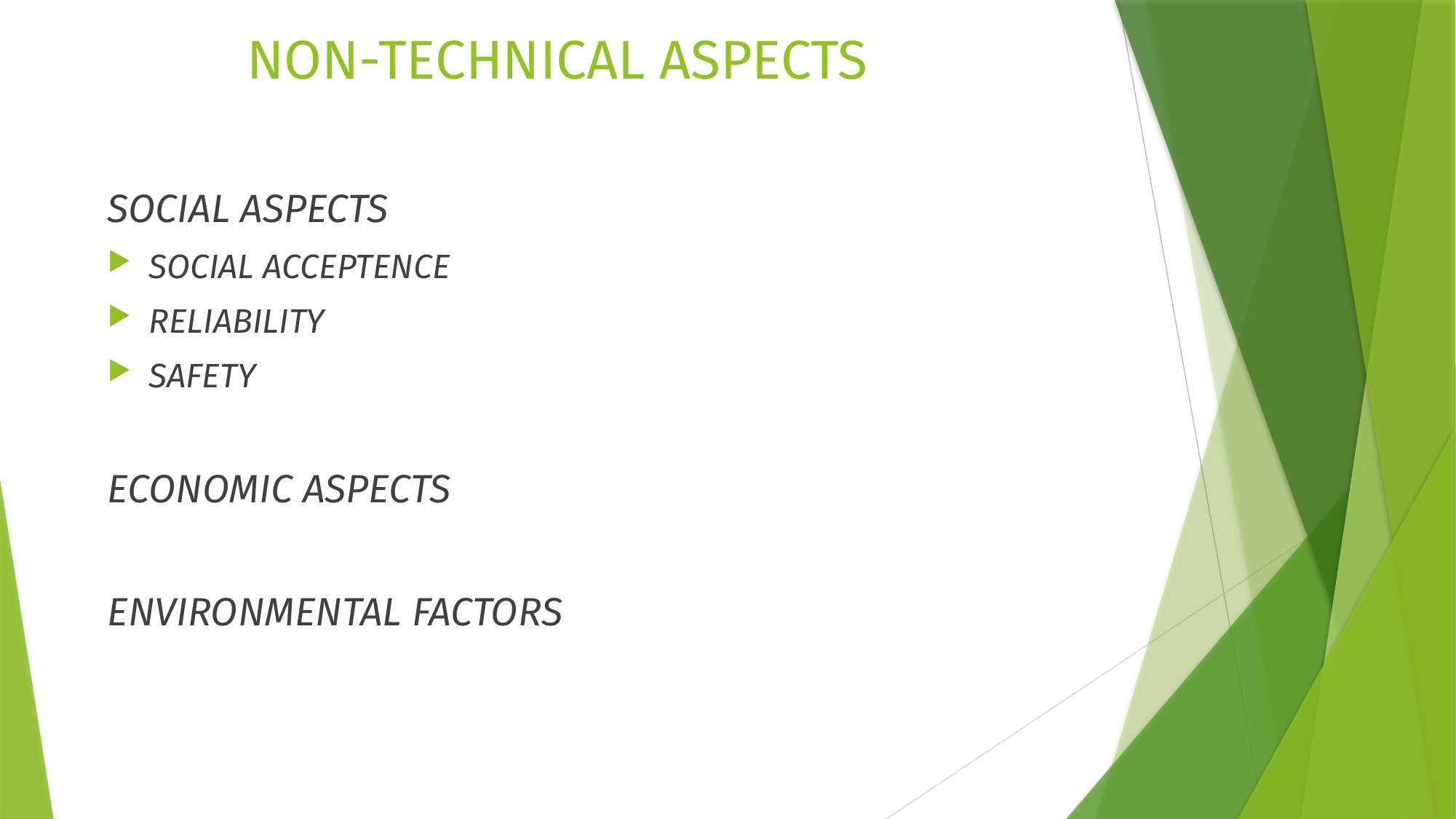

# NON-TECHNICAL ASPECTS
SOCIAL ASPECTS
SOCIAL ACCEPTENCE
RELIABILITY
SAFETY

ECONOMIC ASPECTS

ENVIRONMENTAL FACTORS